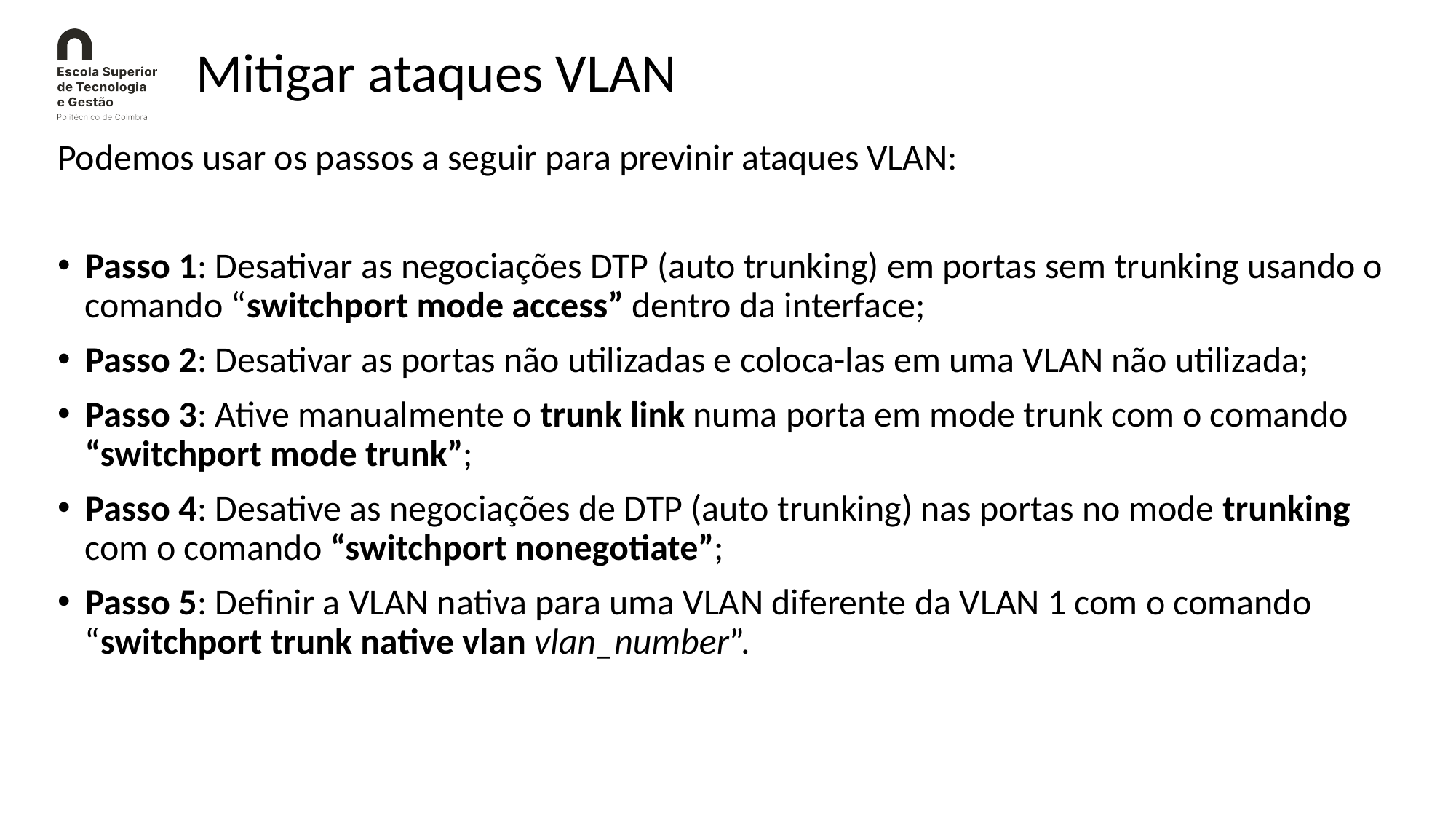

# Mitigar ataques VLAN
Podemos usar os passos a seguir para previnir ataques VLAN:

Passo 1: Desativar as negociações DTP (auto trunking) em portas sem trunking usando o comando “switchport mode access” dentro da interface;
Passo 2: Desativar as portas não utilizadas e coloca-las em uma VLAN não utilizada;
Passo 3: Ative manualmente o trunk link numa porta em mode trunk com o comando “switchport mode trunk”;
Passo 4: Desative as negociações de DTP (auto trunking) nas portas no mode trunking com o comando “switchport nonegotiate”;
Passo 5: Definir a VLAN nativa para uma VLAN diferente da VLAN 1 com o comando “switchport trunk native vlan vlan_number”.